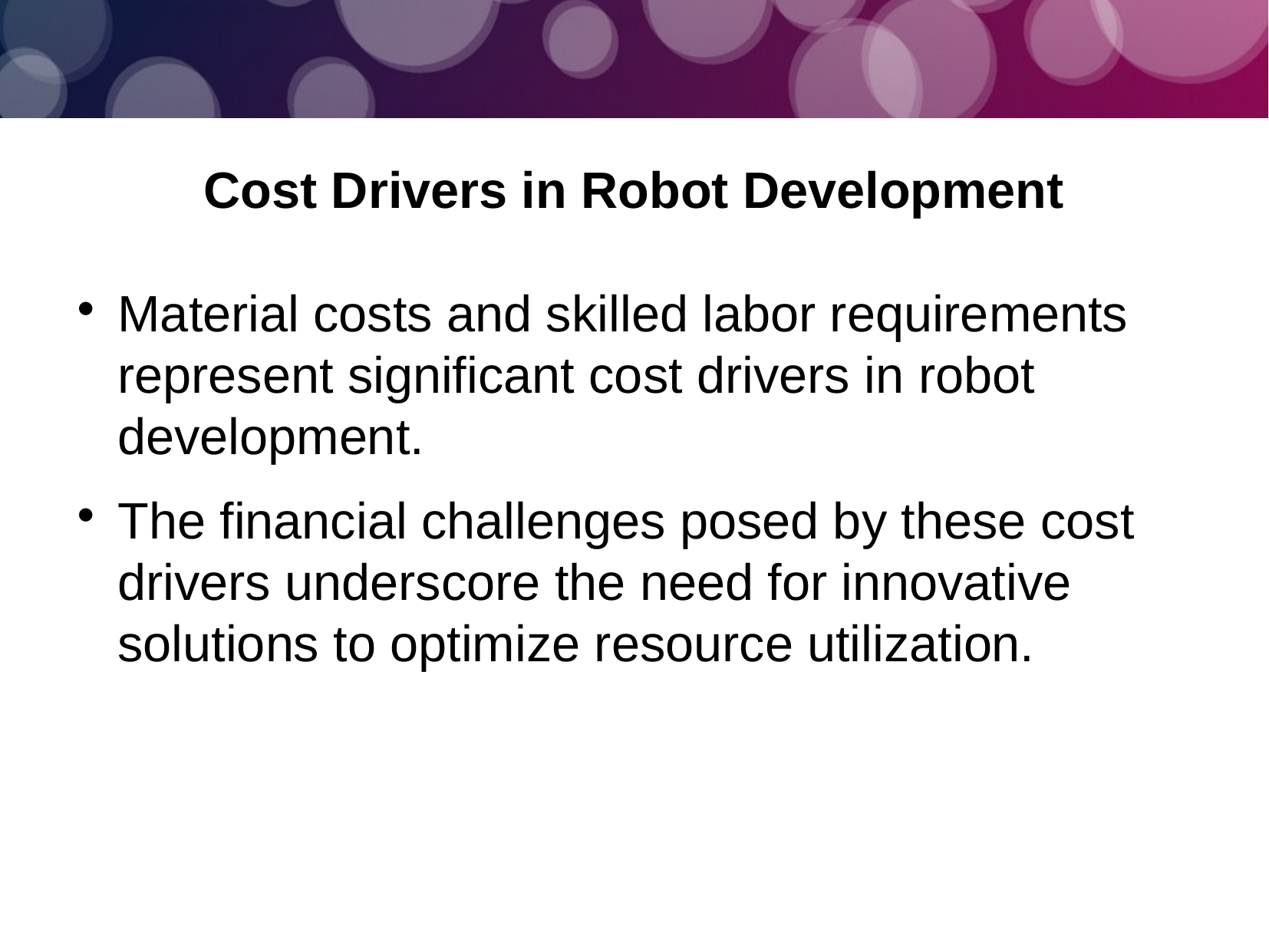

Cost Drivers in Robot Development
Material costs and skilled labor requirements represent significant cost drivers in robot development.
The financial challenges posed by these cost drivers underscore the need for innovative solutions to optimize resource utilization.